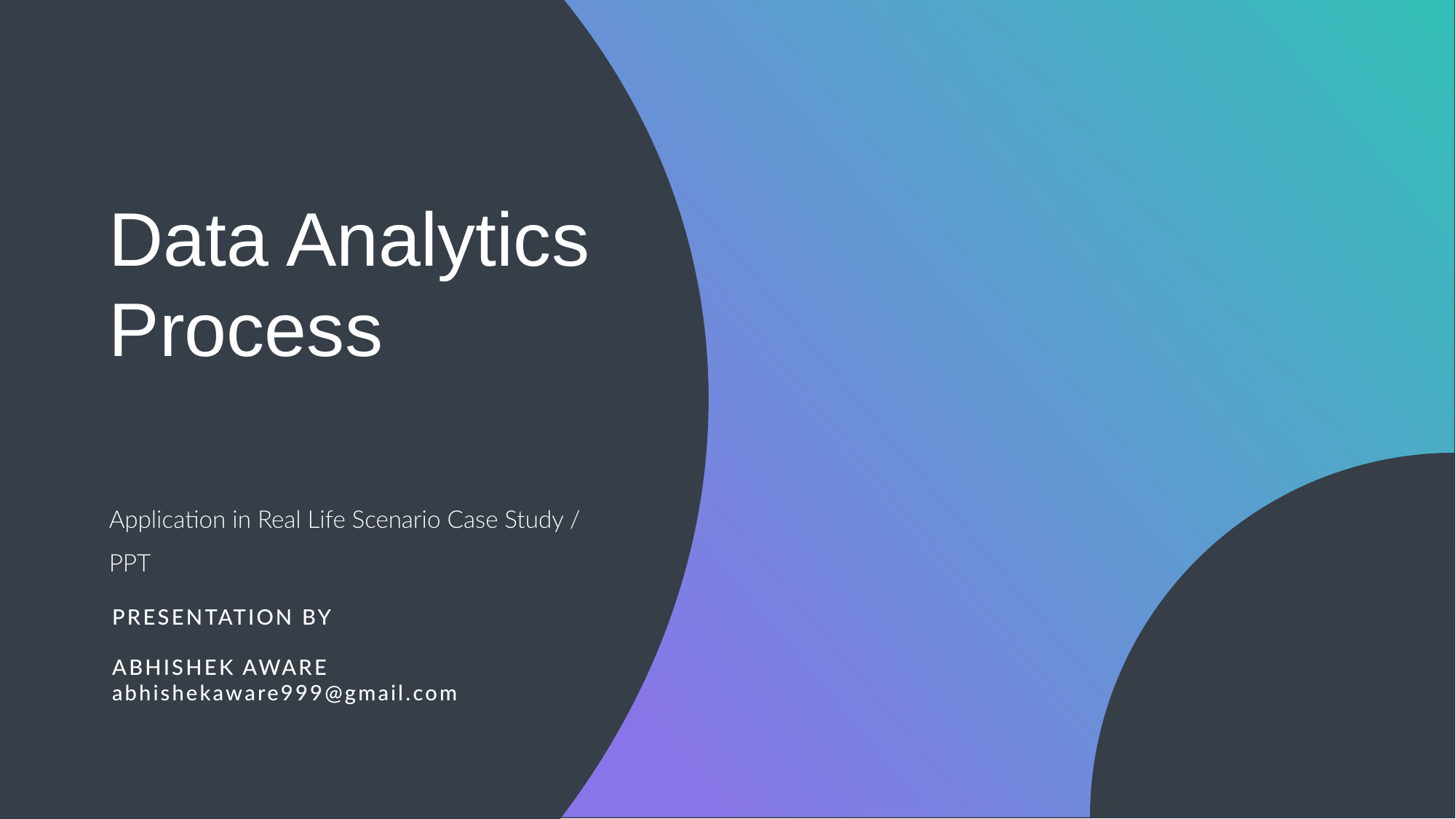

Data Analytics Process
Application in Real Life Scenario Case Study / PPT
PRESENTATION BY

ABHISHEK AWARE
abhishekaware999@gmail.com
Data Analytics Process
To get your company’s name out there, you need to make sure you promote.
BEN ANDERSON PRESENTATION